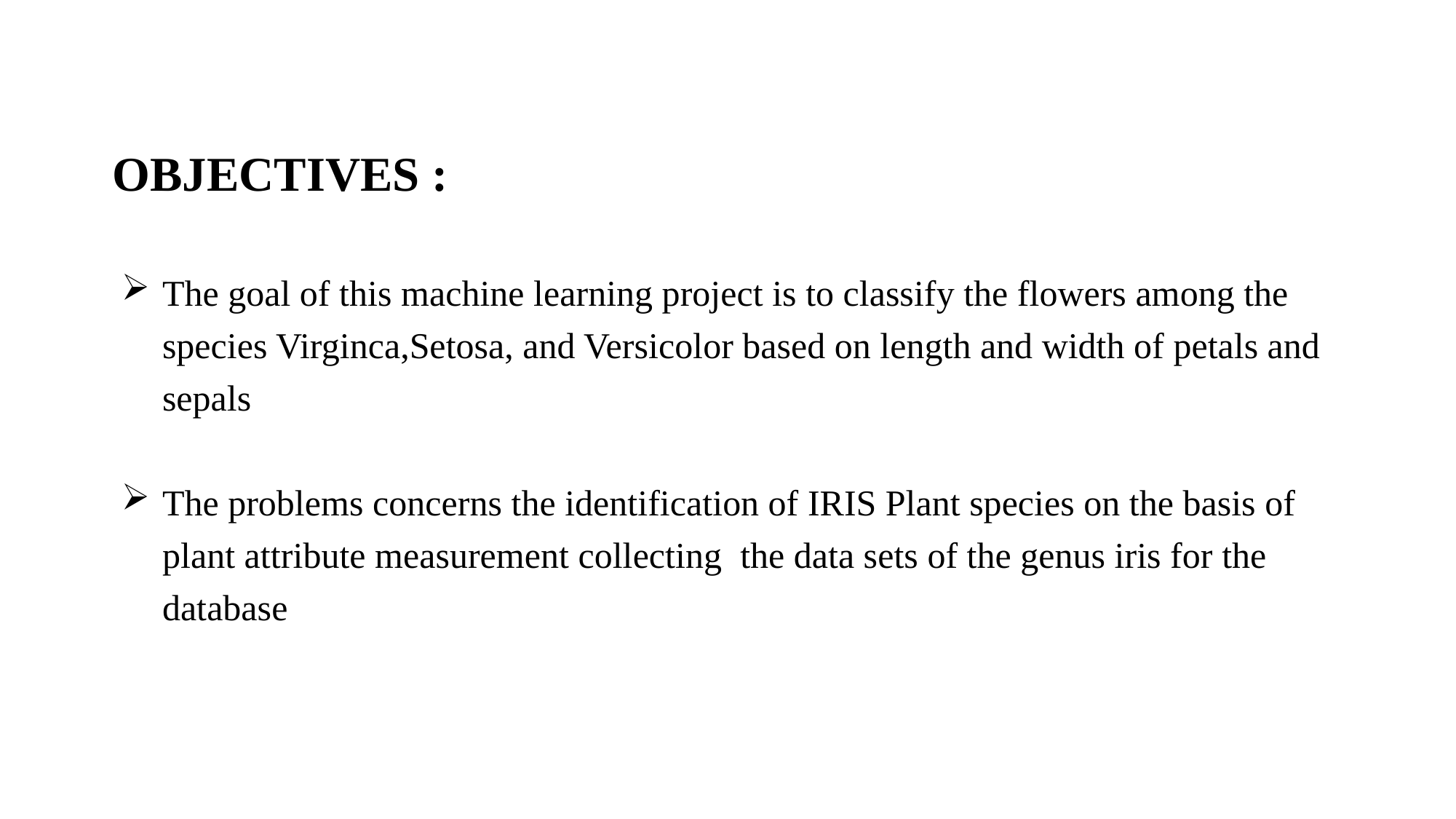

OBJECTIVES :

The goal of this machine learning project is to classify the flowers among the species Virginca,Setosa, and Versicolor based on length and width of petals and sepals

The problems concerns the identification of IRIS Plant species on the basis of plant attribute measurement collecting  the data sets of the genus iris for the database
Please click to edit text

Please click to edit text